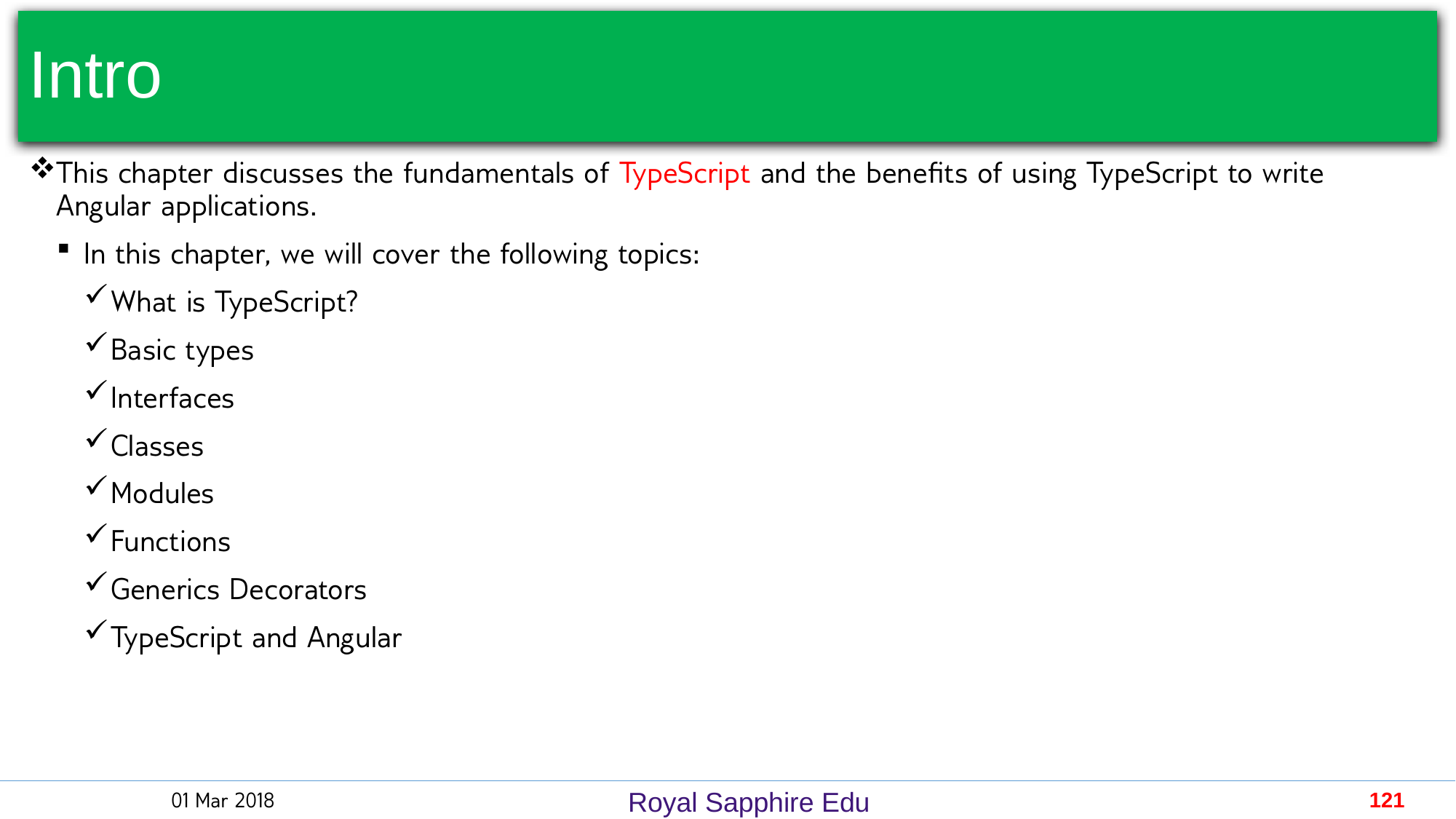

# Intro
This chapter discusses the fundamentals of TypeScript and the benefits of using TypeScript to write Angular applications.
In this chapter, we will cover the following topics:
What is TypeScript?
Basic types
Interfaces
Classes
Modules
Functions
Generics Decorators
TypeScript and Angular
01 Mar 2018
121